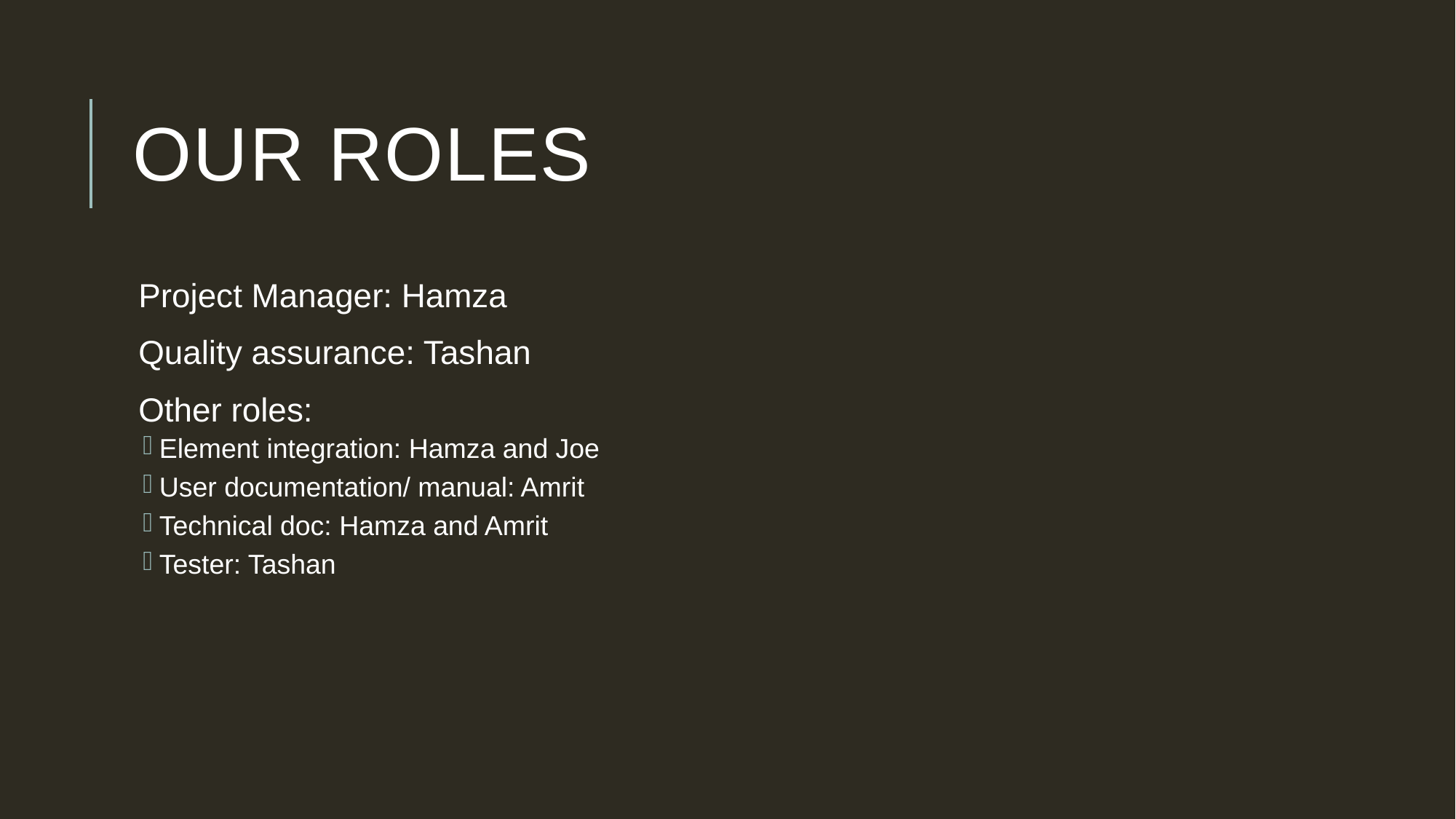

# Our Roles
Project Manager: Hamza
Quality assurance: Tashan
Other roles:
Element integration: Hamza and Joe
User documentation/ manual: Amrit
Technical doc: Hamza and Amrit
Tester: Tashan